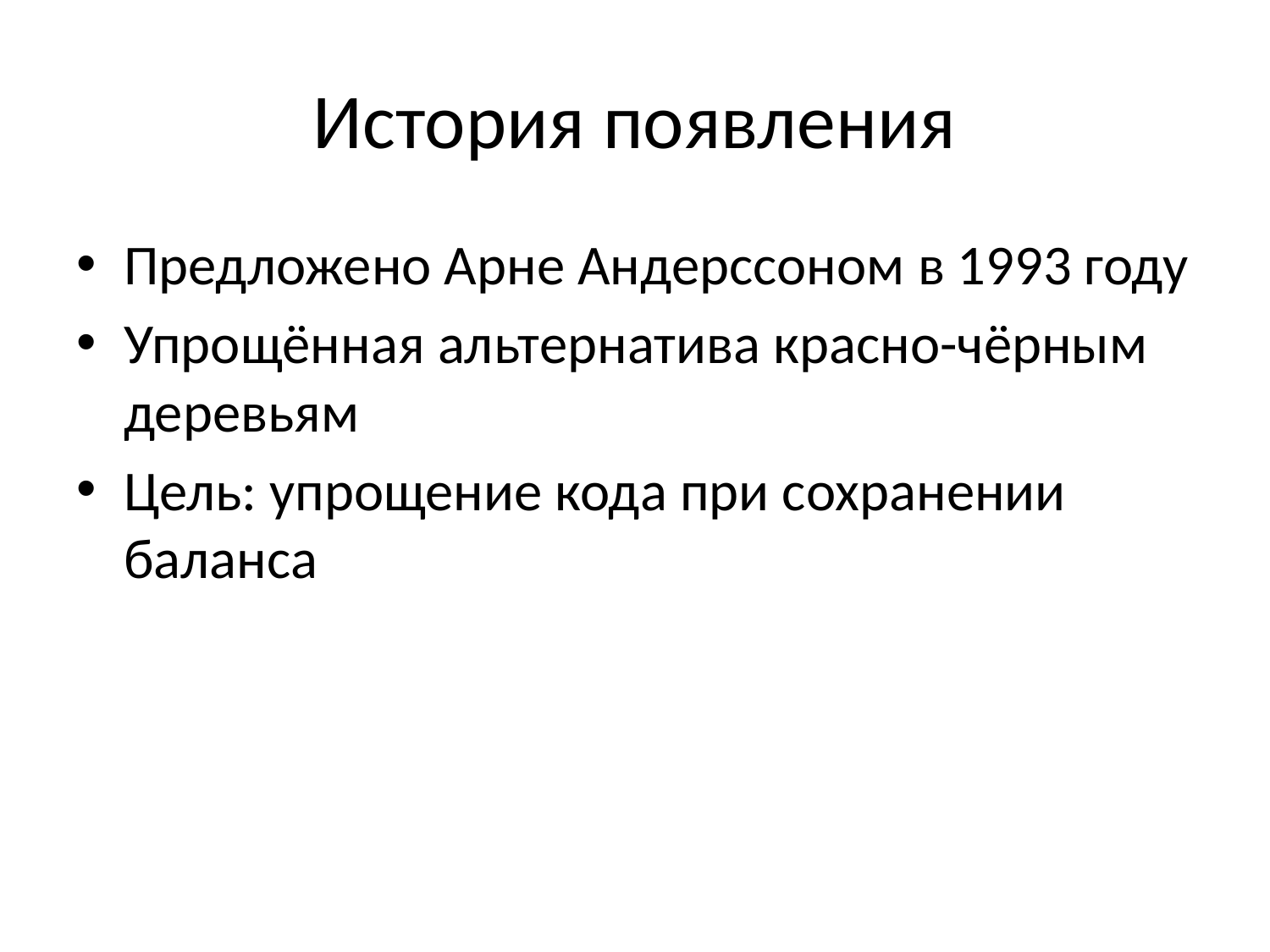

# История появления
Предложено Арне Андерссоном в 1993 году
Упрощённая альтернатива красно-чёрным деревьям
Цель: упрощение кода при сохранении баланса